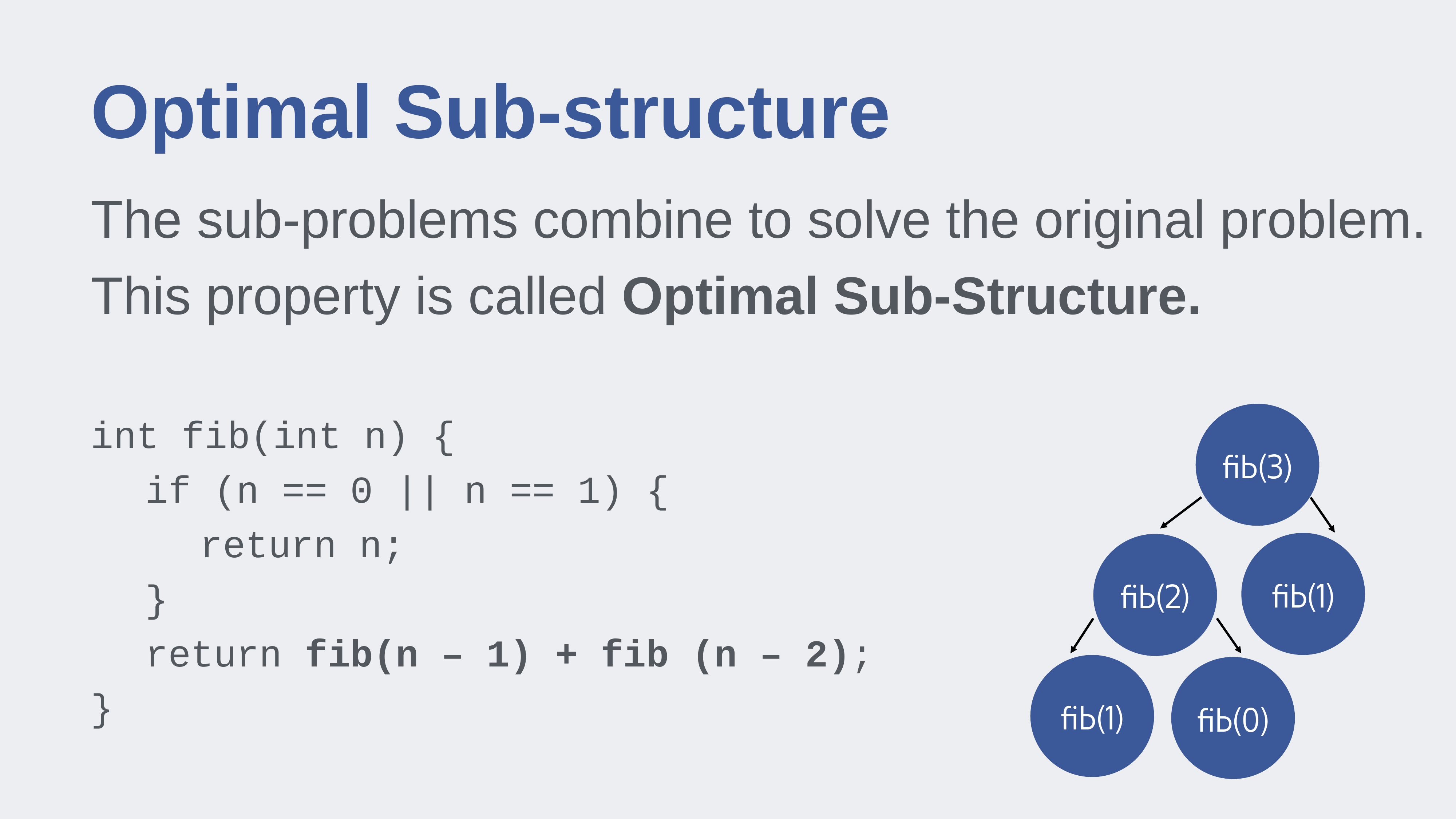

# Optimal Sub-structure
The sub-problems combine to solve the original problem. This property is called Optimal Sub-Structure.

int fib(int n) {
	if (n == 0 || n == 1) {
		return n;
	}
	return fib(n – 1) + fib (n – 2);
}

fib(3)
fib(1)
fib(2)
fib(1)
fib(0)